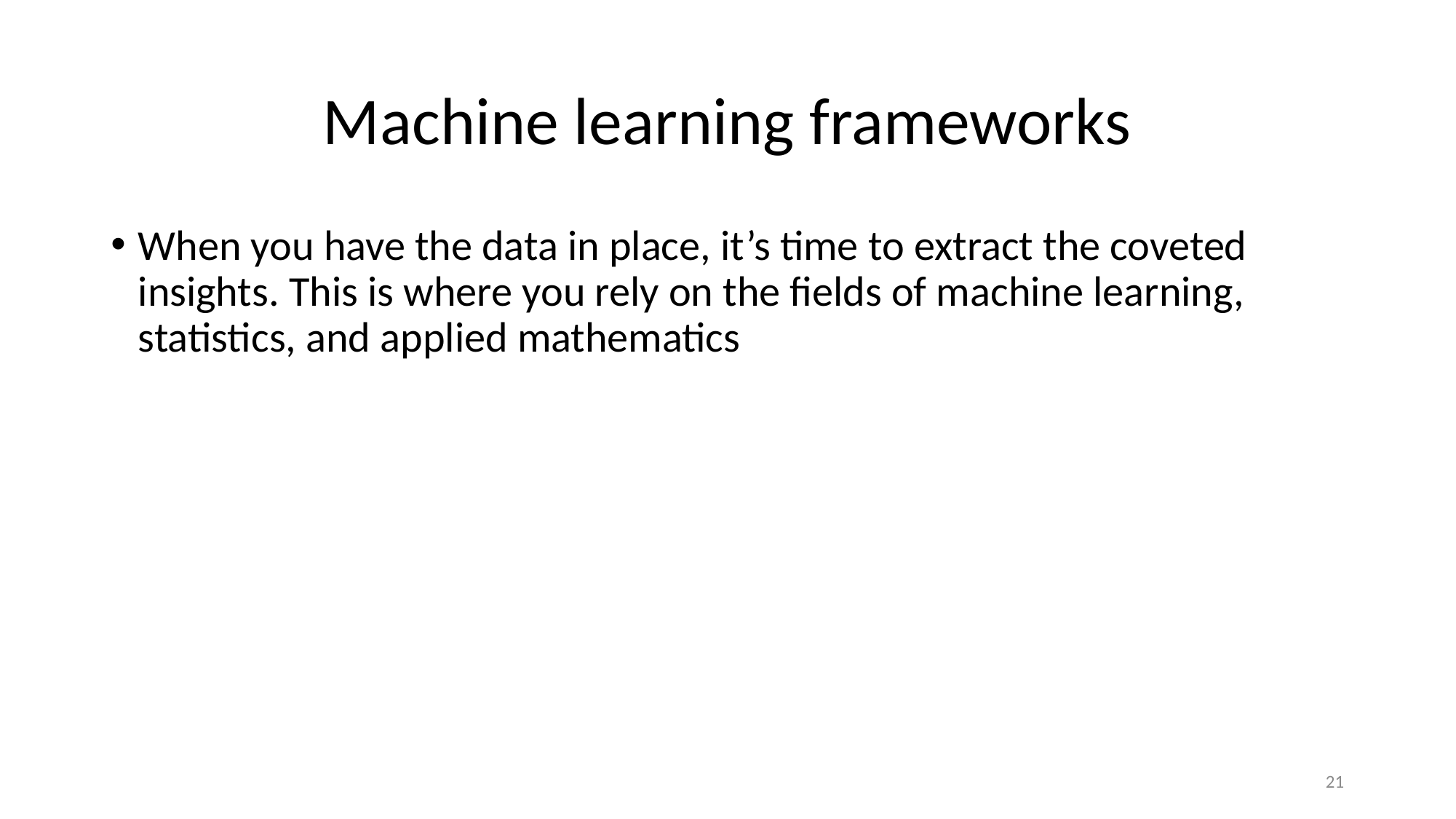

# Machine learning frameworks
When you have the data in place, it’s time to extract the coveted insights. This is where you rely on the fields of machine learning, statistics, and applied mathematics
21